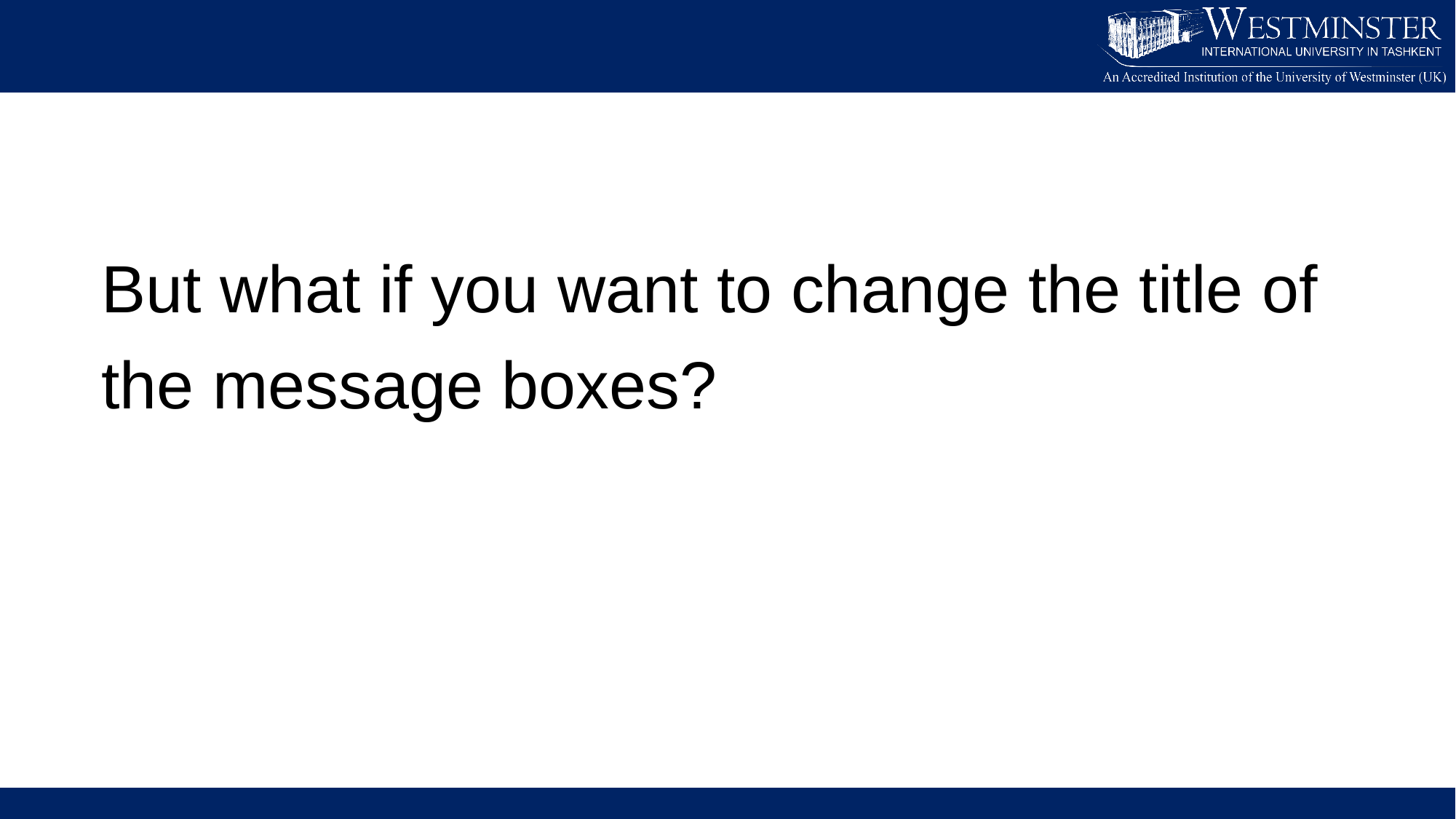

But what if you want to change the title of the message boxes?